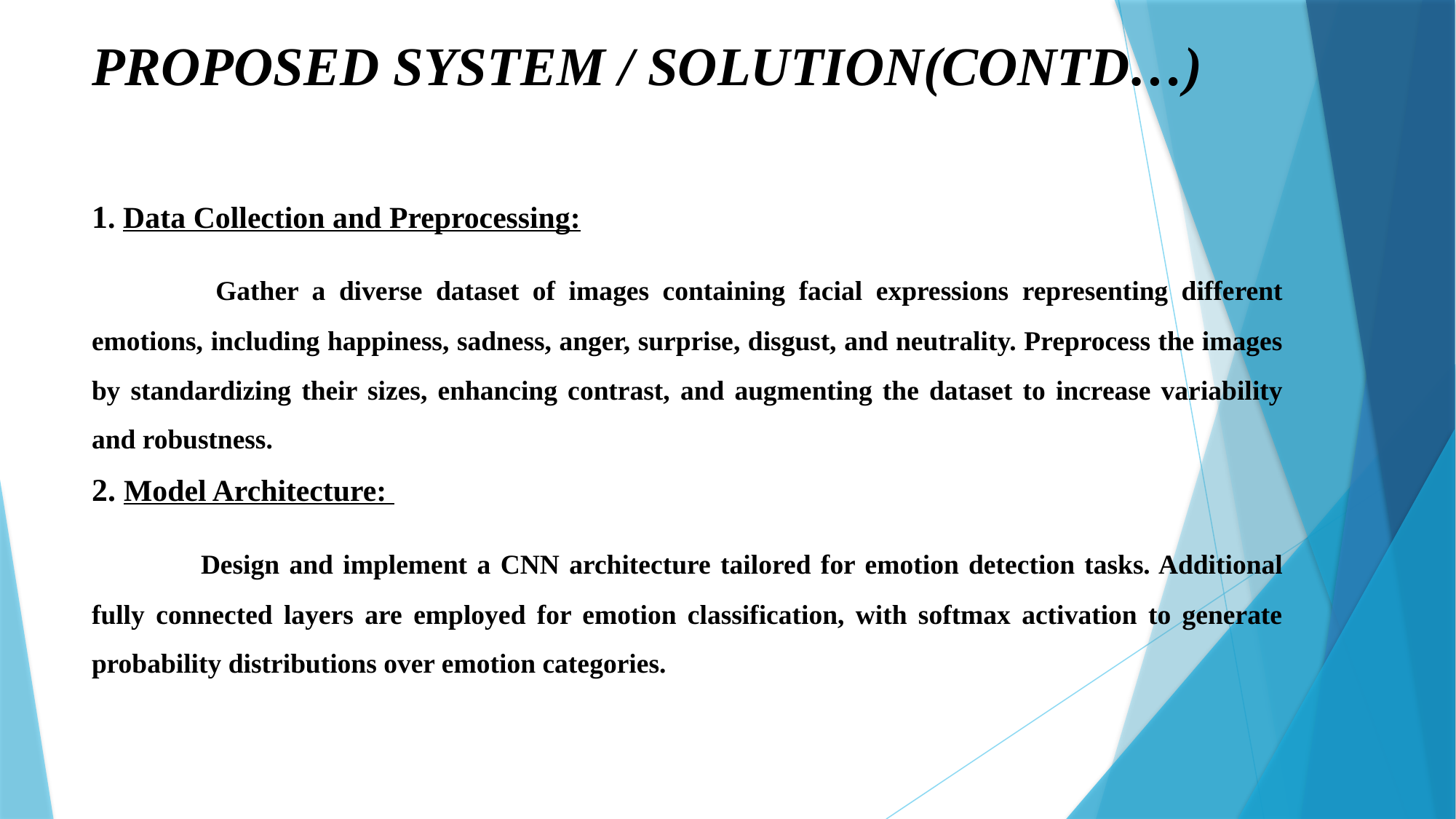

# PROPOSED SYSTEM / SOLUTION(CONTD…)
1. Data Collection and Preprocessing:
	 Gather a diverse dataset of images containing facial expressions representing different emotions, including happiness, sadness, anger, surprise, disgust, and neutrality. Preprocess the images by standardizing their sizes, enhancing contrast, and augmenting the dataset to increase variability and robustness.
2. Model Architecture:
	Design and implement a CNN architecture tailored for emotion detection tasks. Additional fully connected layers are employed for emotion classification, with softmax activation to generate probability distributions over emotion categories.